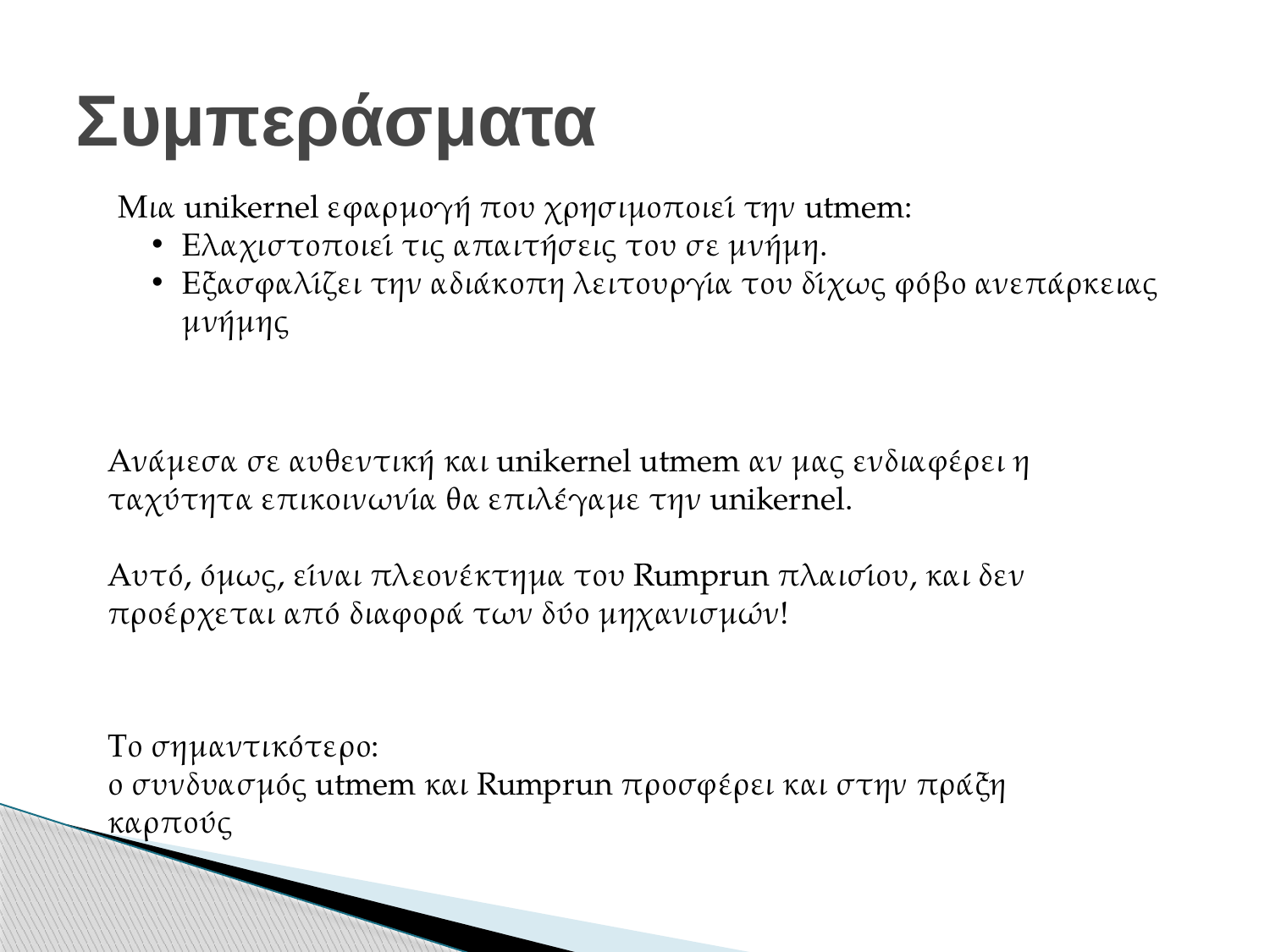

# Συμπεράσματα
Μια unikernel εφαρμογή που χρησιμοποιεί την utmem:
Ελαχιστοποιεί τις απαιτήσεις του σε μνήμη.
Εξασφαλίζει την αδιάκοπη λειτουργία του δίχως φόβο ανεπάρκειας μνήμης
Ανάμεσα σε αυθεντική και unikernel utmem αν μας ενδιαφέρει η ταχύτητα επικοινωνία θα επιλέγαμε την unikernel.

Αυτό, όμως, είναι πλεονέκτημα του Rumprun πλαισίου, και δεν προέρχεται από διαφορά των δύο μηχανισμών!
Το σημαντικότερο:
ο συνδυασμός utmem και Rumprun προσφέρει και στην πράξη καρπούς